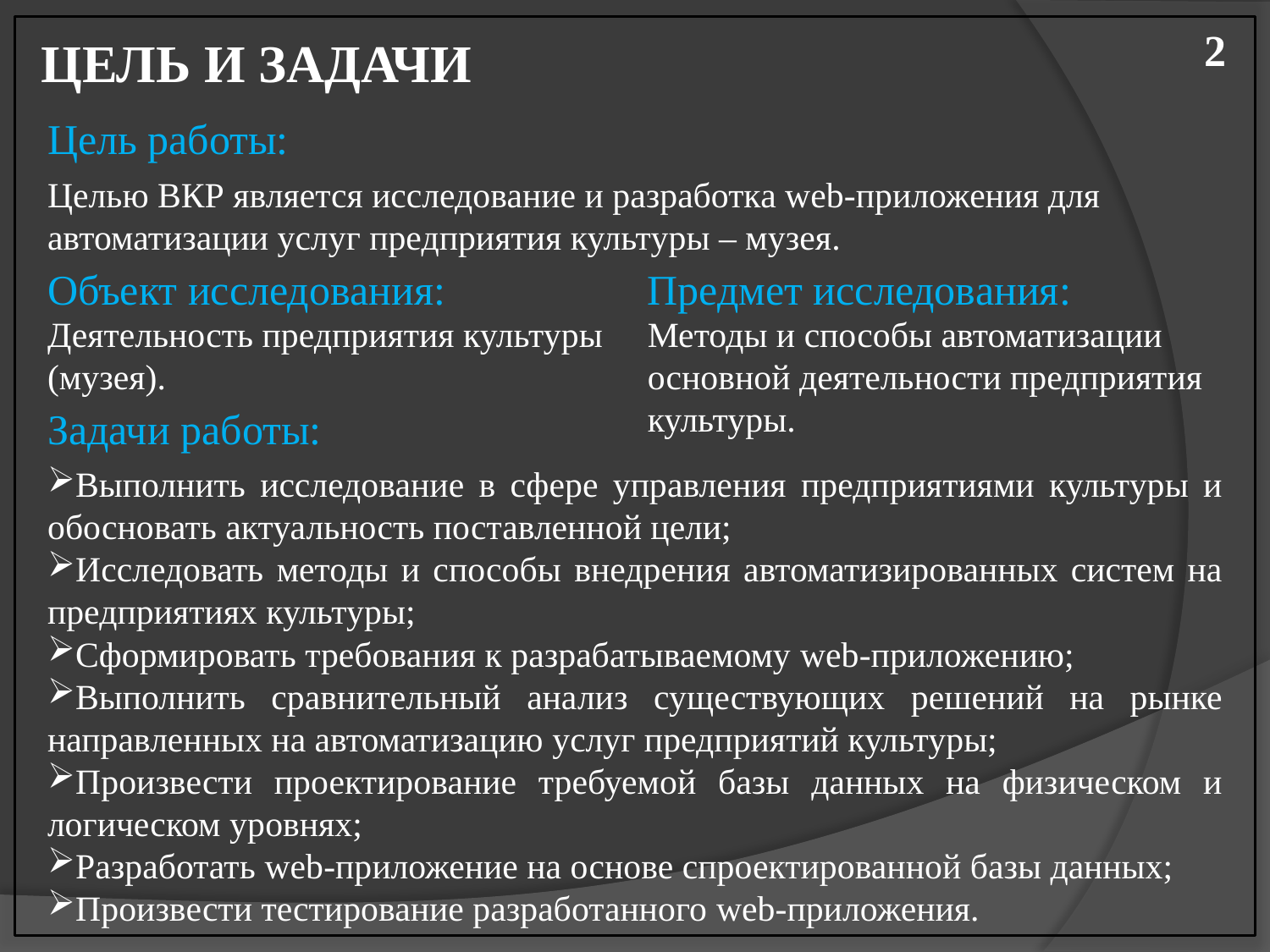

# ЦЕЛЬ И ЗАДАЧИ
2
Цель работы:
Целью ВКР является исследование и разработка web-приложения для автоматизации услуг предприятия культуры – музея.
Объект исследования:
Предмет исследования:
Деятельность предприятия культуры (музея).
Методы и способы автоматизации основной деятельности предприятия культуры.

Задачи работы:
Выполнить исследование в сфере управления предприятиями культуры и обосновать актуальность поставленной цели;
Исследовать методы и способы внедрения автоматизированных систем на предприятиях культуры;
Сформировать требования к разрабатываемому web-приложению;
Выполнить сравнительный анализ существующих решений на рынке направленных на автоматизацию услуг предприятий культуры;
Произвести проектирование требуемой базы данных на физическом и логическом уровнях;
Разработать web-приложение на основе спроектированной базы данных;
Произвести тестирование разработанного web-приложения.